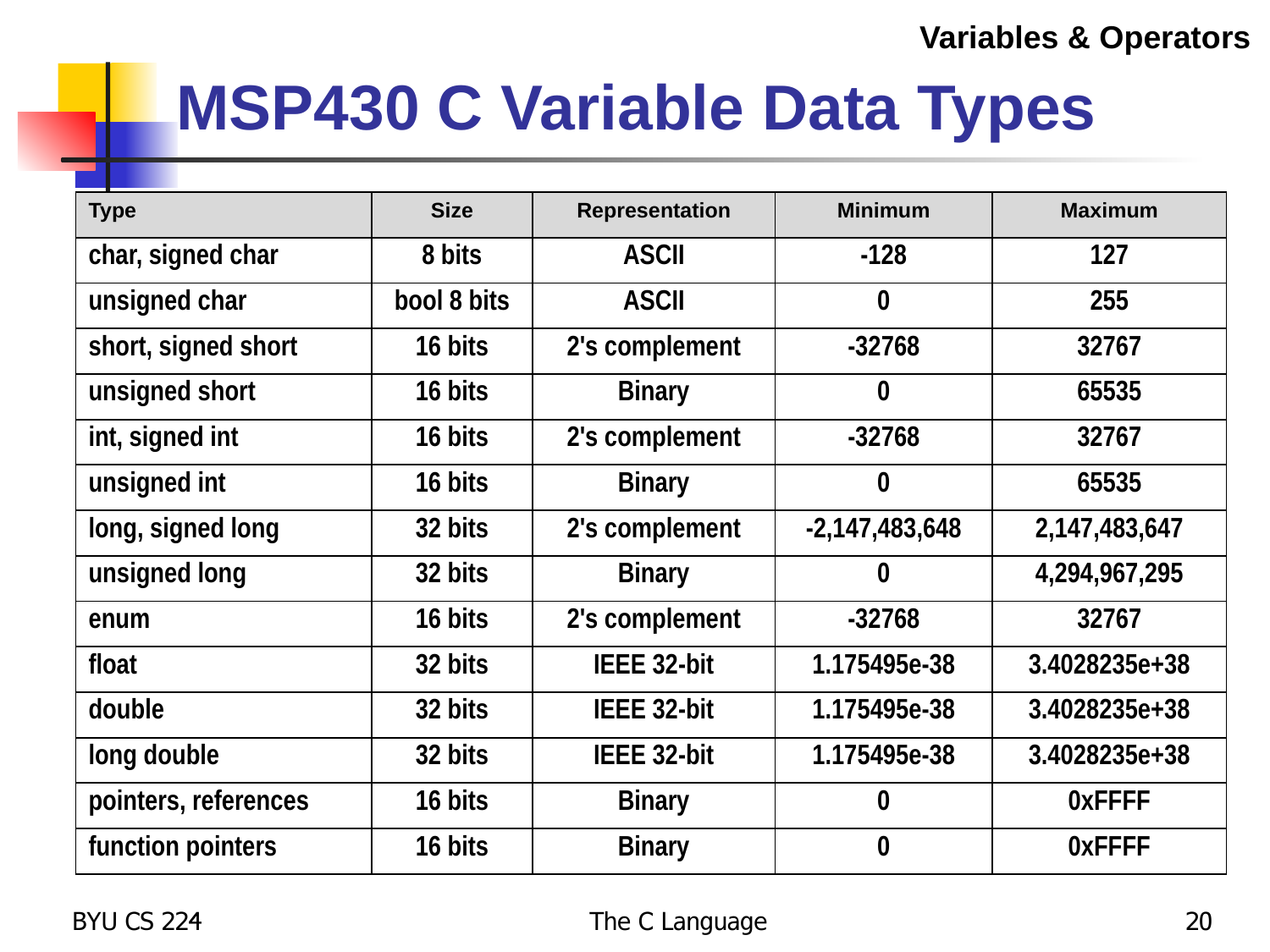

Variables & Operators
# MSP430 C Variable Data Types
| Type | Size | Representation | Minimum | Maximum |
| --- | --- | --- | --- | --- |
| char, signed char | 8 bits | ASCII | -128 | 127 |
| unsigned char | bool 8 bits | ASCII | 0 | 255 |
| short, signed short | 16 bits | 2's complement | -32768 | 32767 |
| unsigned short | 16 bits | Binary | 0 | 65535 |
| int, signed int | 16 bits | 2's complement | -32768 | 32767 |
| unsigned int | 16 bits | Binary | 0 | 65535 |
| long, signed long | 32 bits | 2's complement | -2,147,483,648 | 2,147,483,647 |
| unsigned long | 32 bits | Binary | 0 | 4,294,967,295 |
| enum | 16 bits | 2's complement | -32768 | 32767 |
| float | 32 bits | IEEE 32-bit | 1.175495e-38 | 3.4028235e+38 |
| double | 32 bits | IEEE 32-bit | 1.175495e-38 | 3.4028235e+38 |
| long double | 32 bits | IEEE 32-bit | 1.175495e-38 | 3.4028235e+38 |
| pointers, references | 16 bits | Binary | 0 | 0xFFFF |
| function pointers | 16 bits | Binary | 0 | 0xFFFF |
BYU CS 224
The C Language
20